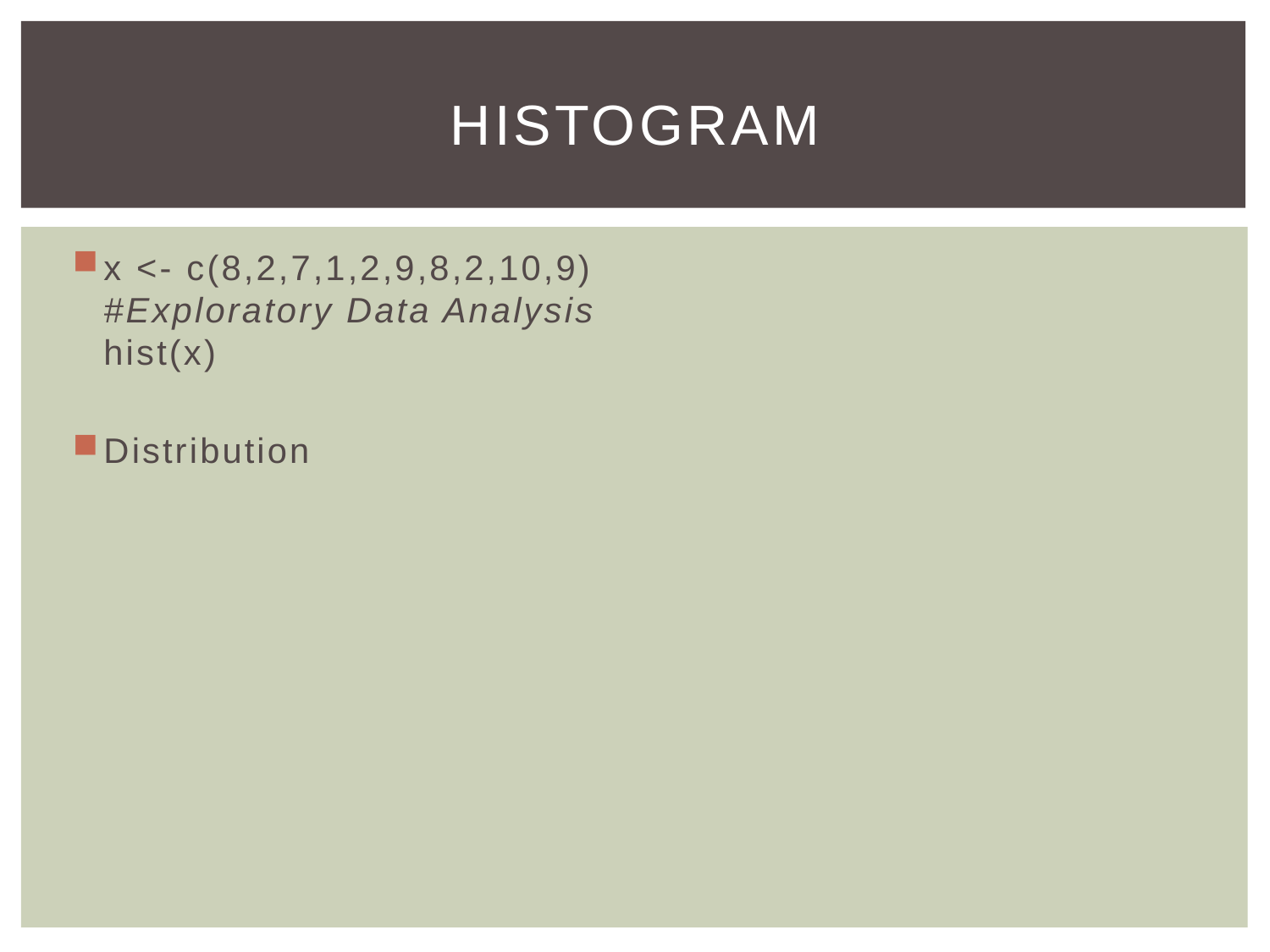

# Histogram
x <- c(8,2,7,1,2,9,8,2,10,9)
#Exploratory Data Analysis
hist(x)

Distribution